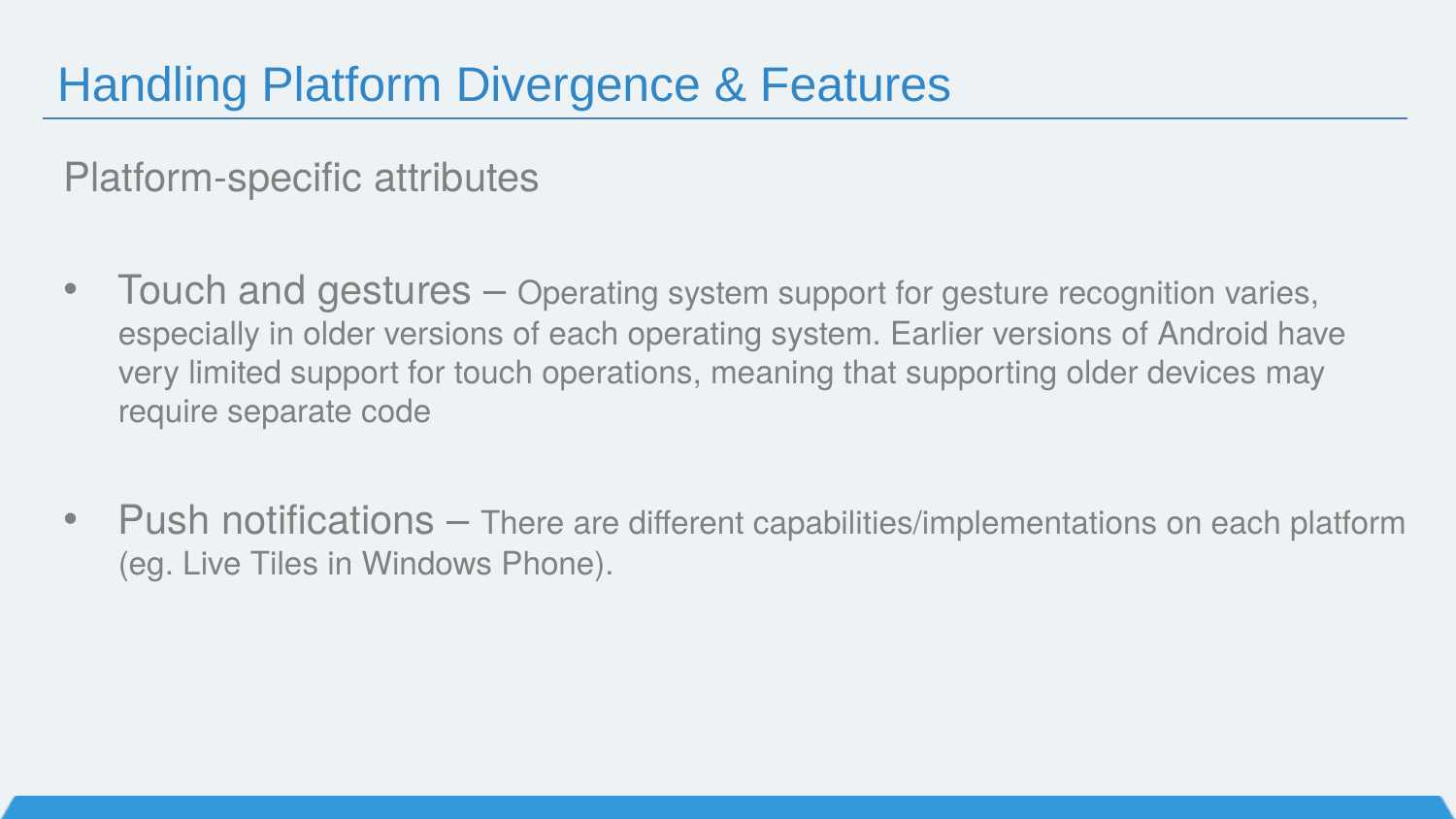

# Handling Platform Divergence & Features

Platform-specific attributes

Touch and gestures – Operating system support for gesture recognition varies, especially in older versions of each operating system. Earlier versions of Android have very limited support for touch operations, meaning that supporting older devices may require separate code

Push notifications – There are different capabilities/implementations on each platform (eg. Live Tiles in Windows Phone).